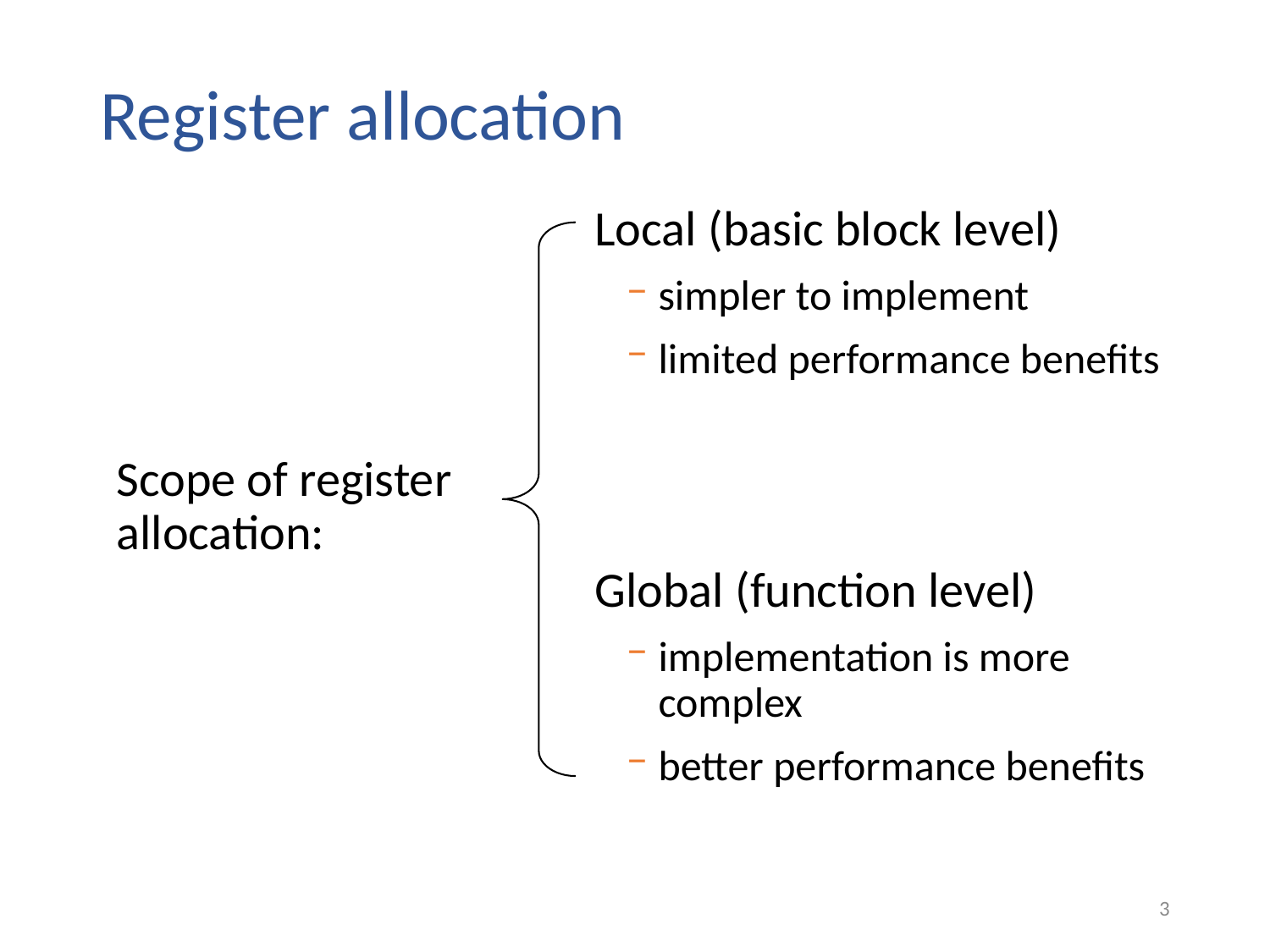

# Register allocation
Local (basic block level)
simpler to implement
limited performance benefits

Scope of register allocation:
Global (function level)
implementation is more complex
better performance benefits
3